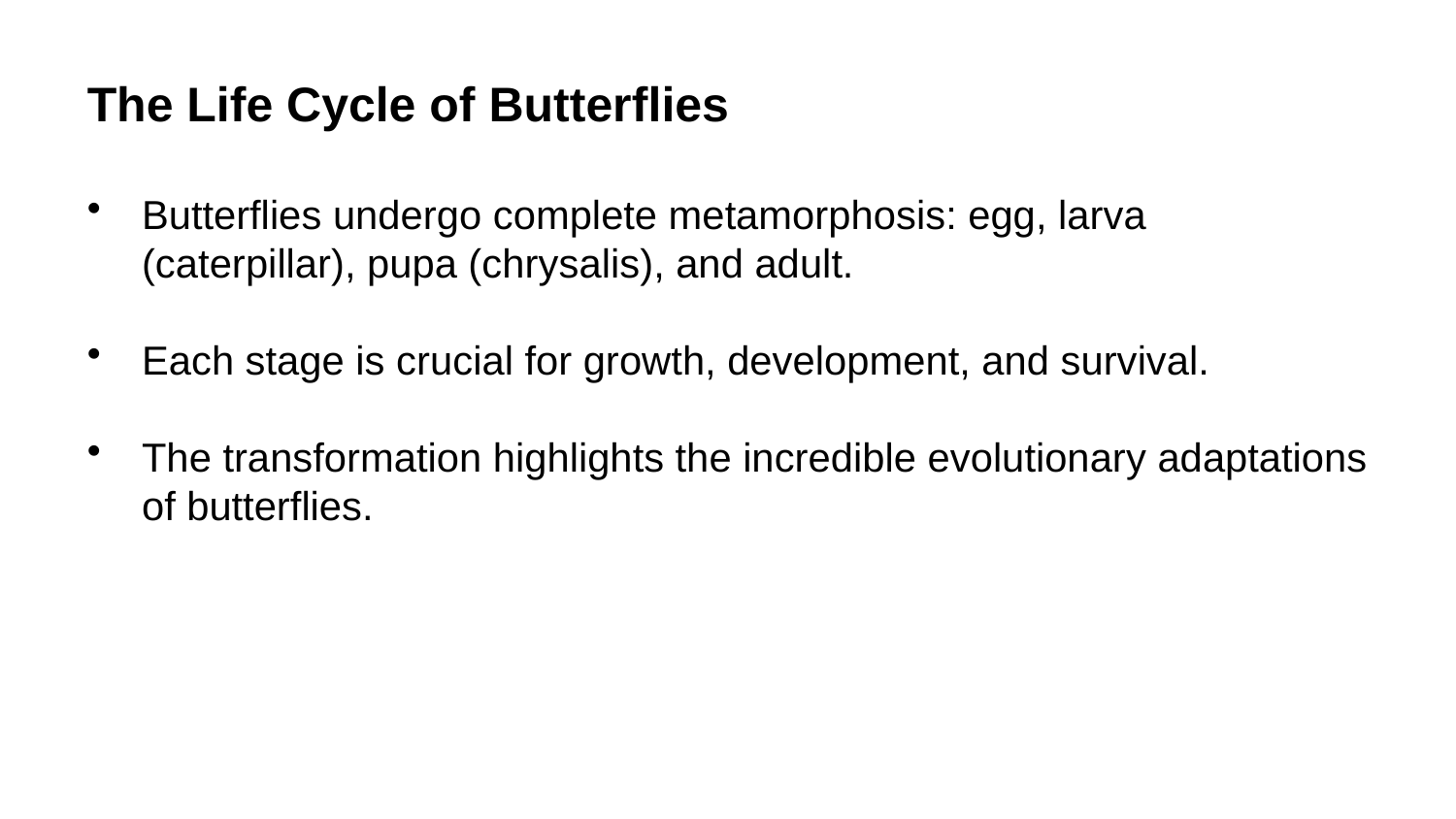

The Life Cycle of Butterflies
Butterflies undergo complete metamorphosis: egg, larva (caterpillar), pupa (chrysalis), and adult.

Each stage is crucial for growth, development, and survival.

The transformation highlights the incredible evolutionary adaptations of butterflies.